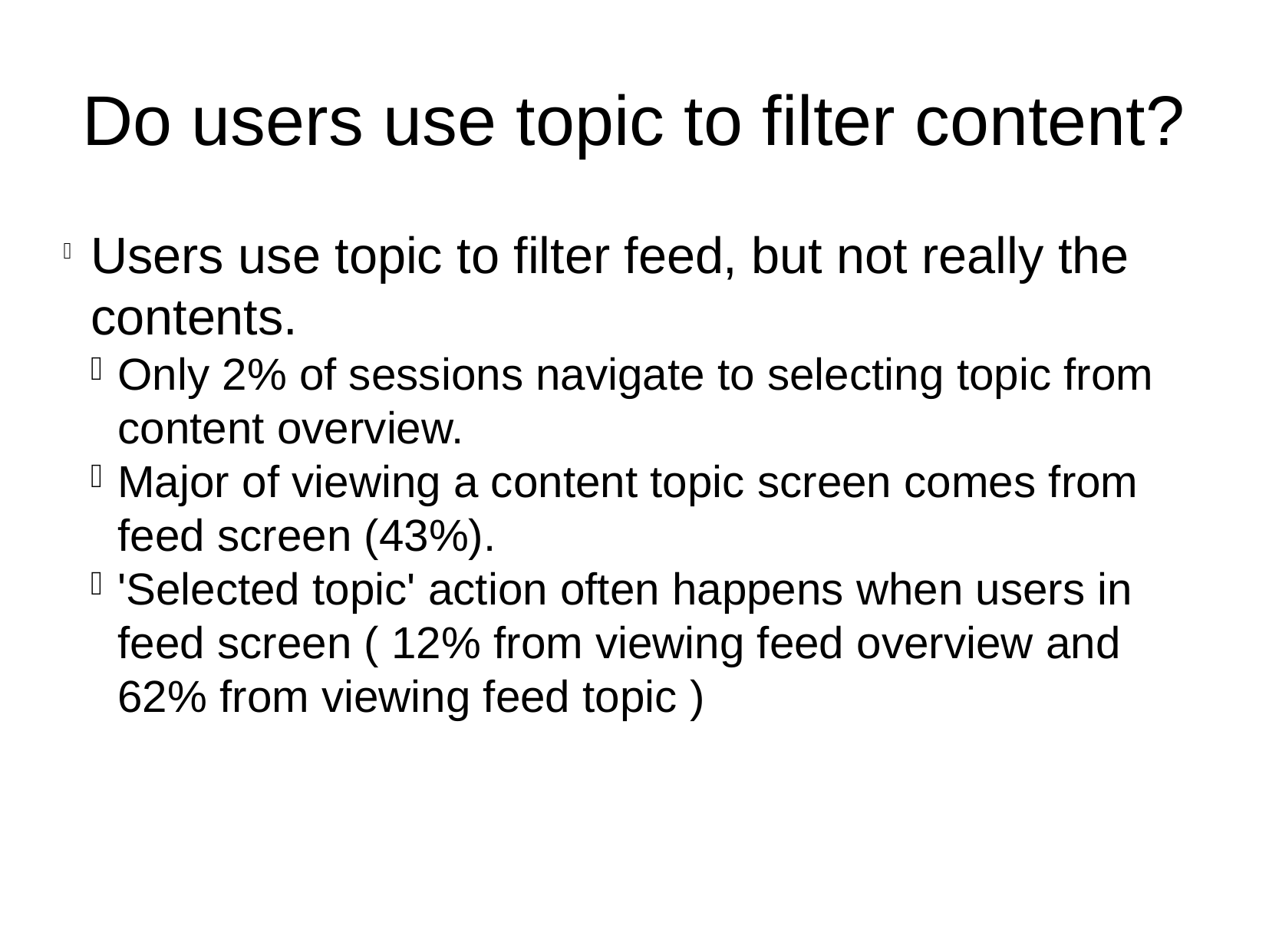

Do users use topic to filter content?
Users use topic to filter feed, but not really the contents.
Only 2% of sessions navigate to selecting topic from content overview.
Major of viewing a content topic screen comes from feed screen (43%).
'Selected topic' action often happens when users in feed screen ( 12% from viewing feed overview and 62% from viewing feed topic )